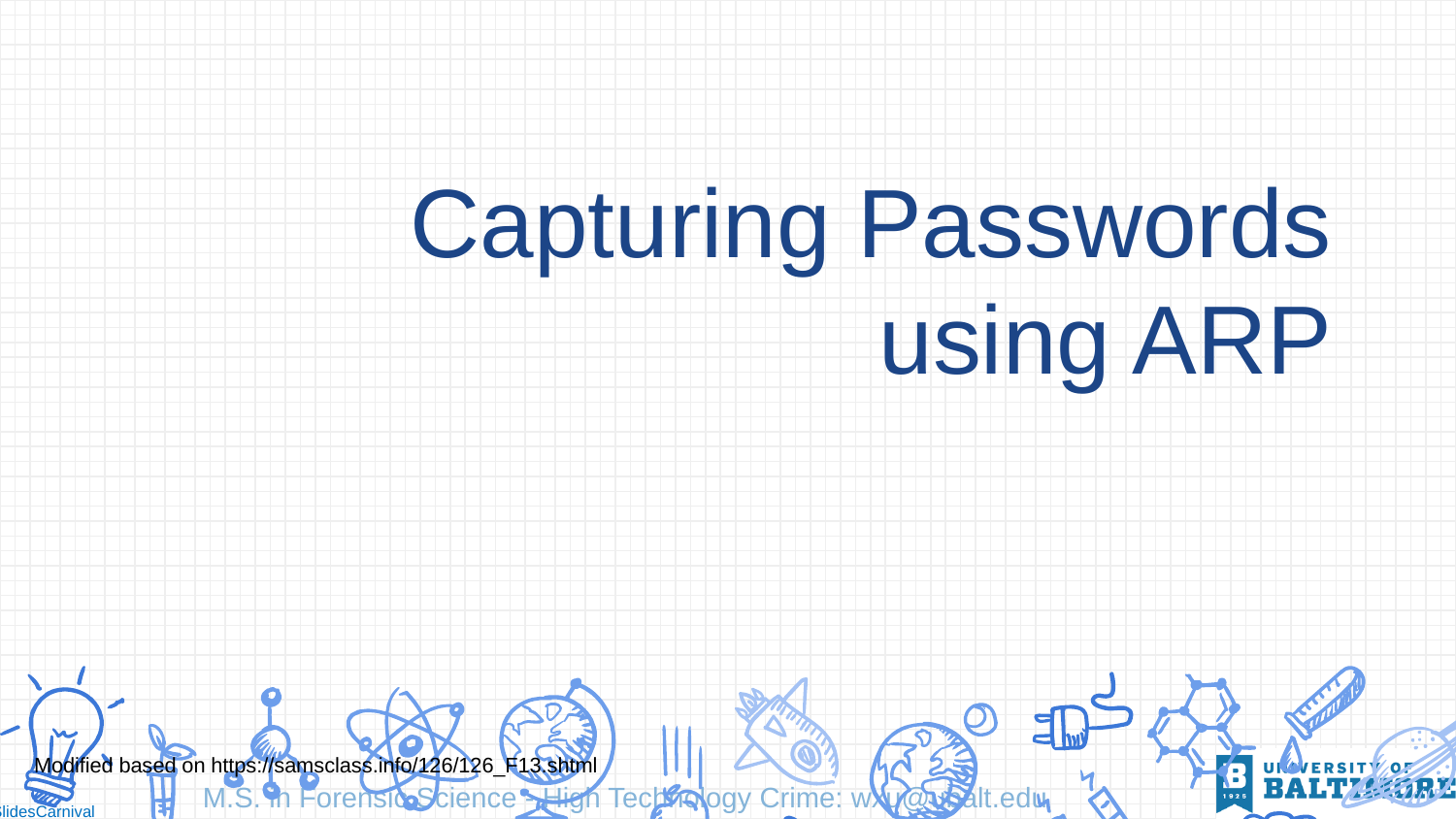

# Capturing Passwords using ARP
Modified based on https://samsclass.info/126/126_F13.shtml